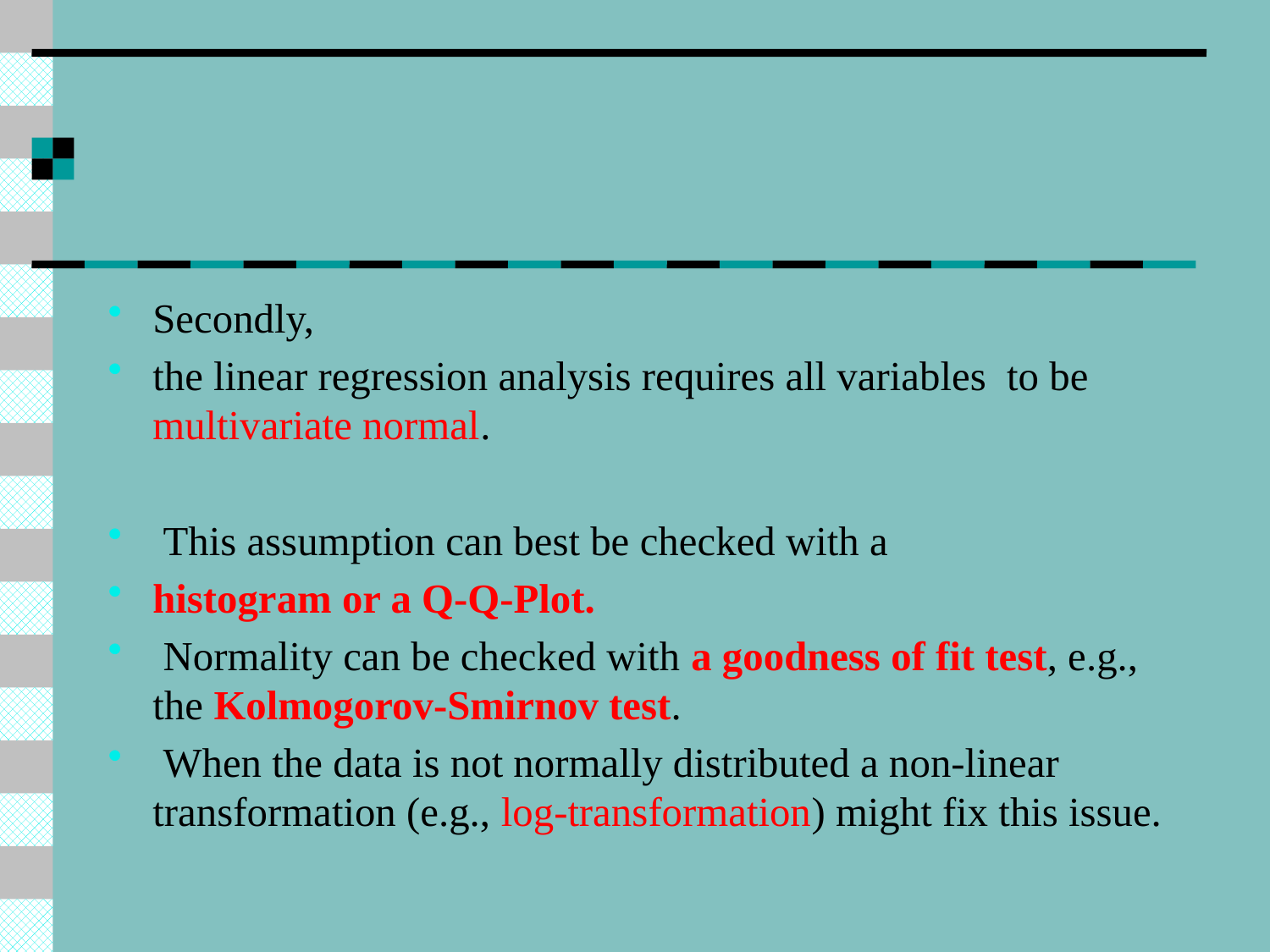

#
Secondly,
the linear regression analysis requires all variables  to be multivariate normal.

 This assumption can best be checked with a
histogram or a Q-Q-Plot.
 Normality can be checked with a goodness of fit test, e.g., the Kolmogorov-Smirnov test.
 When the data is not normally distributed a non-linear transformation (e.g., log-transformation) might fix this issue.